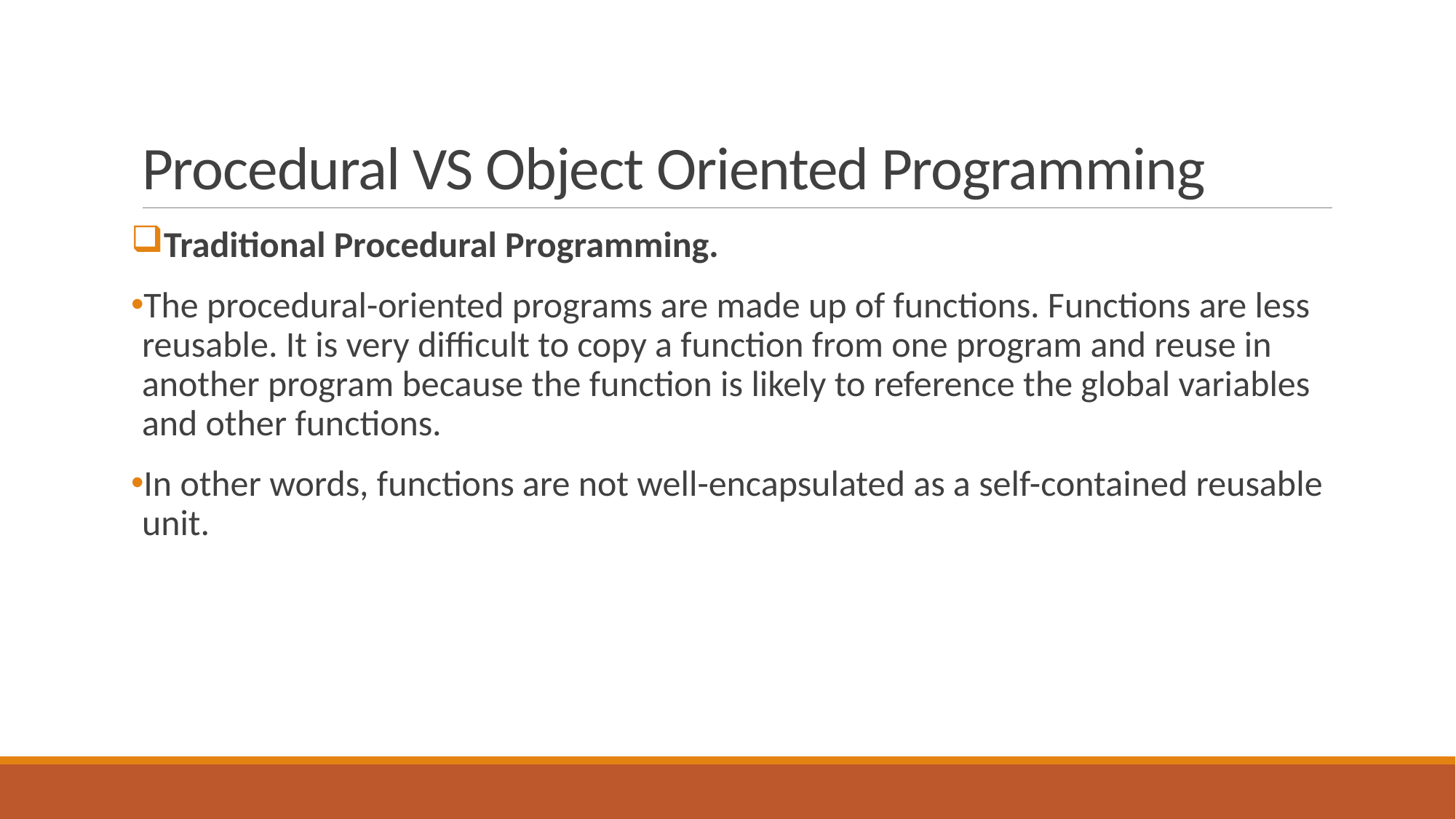

# Procedural VS Object Oriented Programming
Traditional Procedural Programming.
The procedural-oriented programs are made up of functions. Functions are less reusable. It is very difficult to copy a function from one program and reuse in another program because the function is likely to reference the global variables and other functions.
In other words, functions are not well-encapsulated as a self-contained reusable unit.